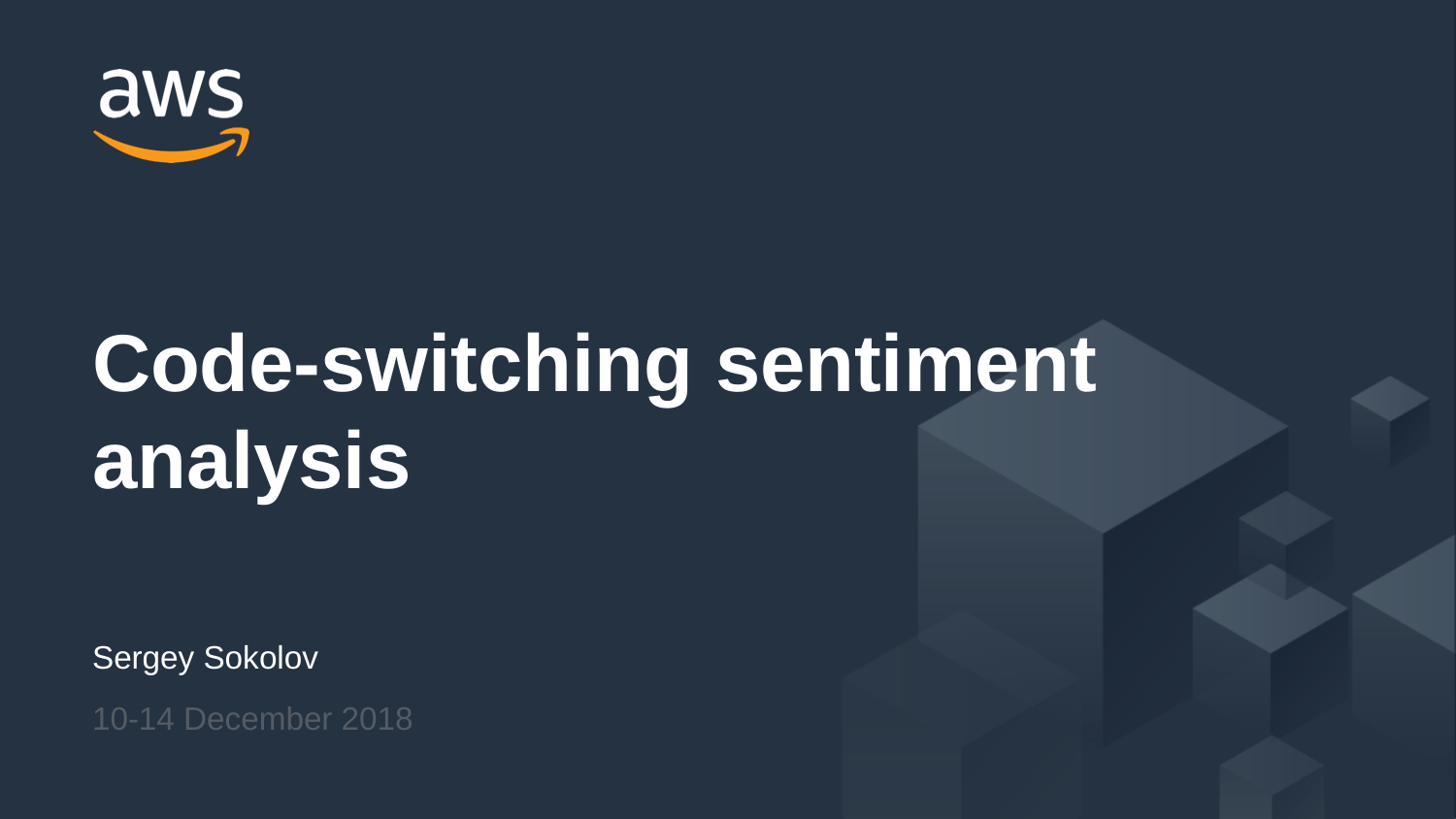

Code-switching sentiment analysis

Sergey Sokolov
10-14 December 2018